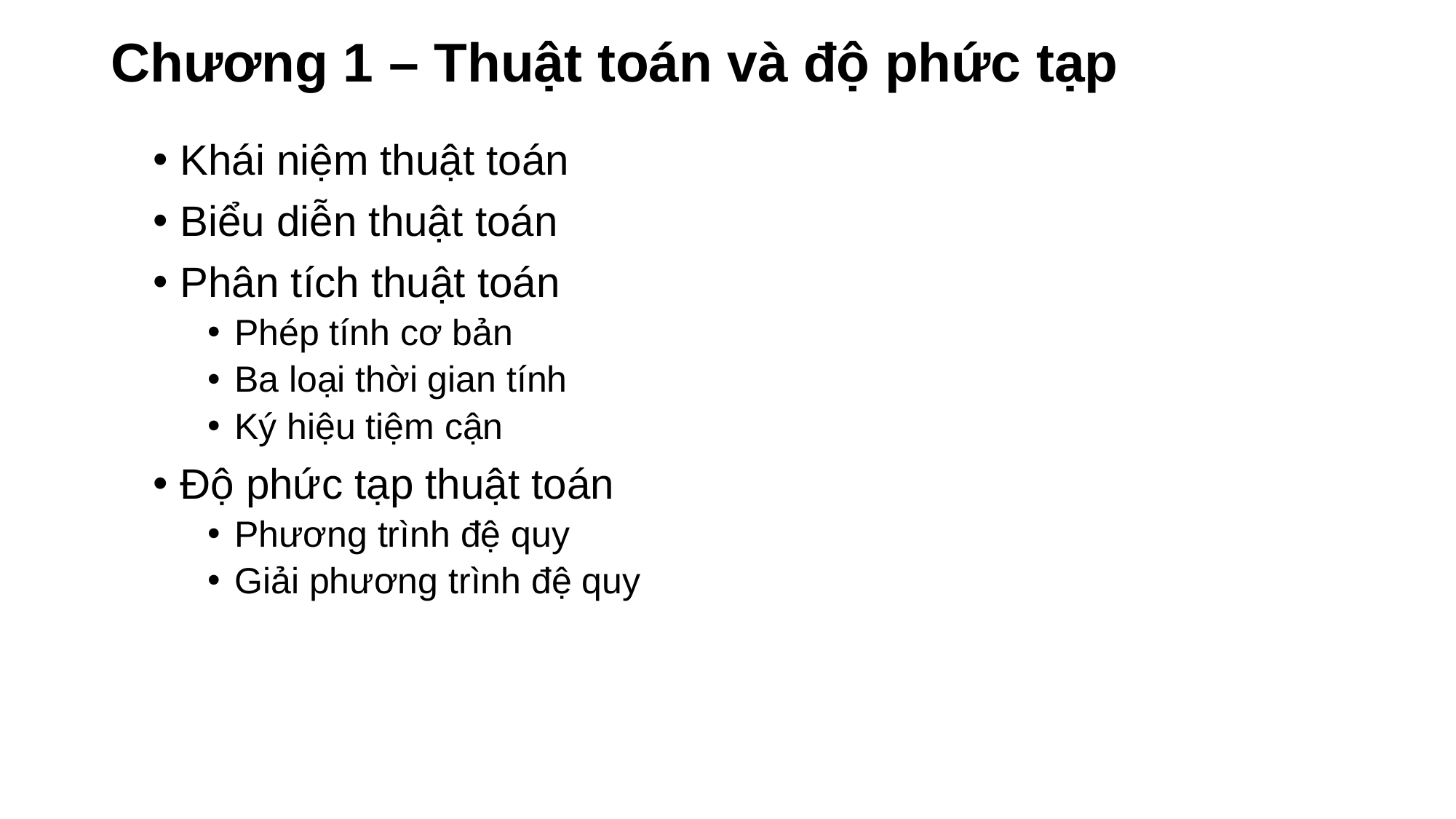

# Chương 1 – Thuật toán và độ phức tạp
Khái niệm thuật toán
Biểu diễn thuật toán
Phân tích thuật toán
Phép tính cơ bản
Ba loại thời gian tính
Ký hiệu tiệm cận
Độ phức tạp thuật toán
Phương trình đệ quy
Giải phương trình đệ quy